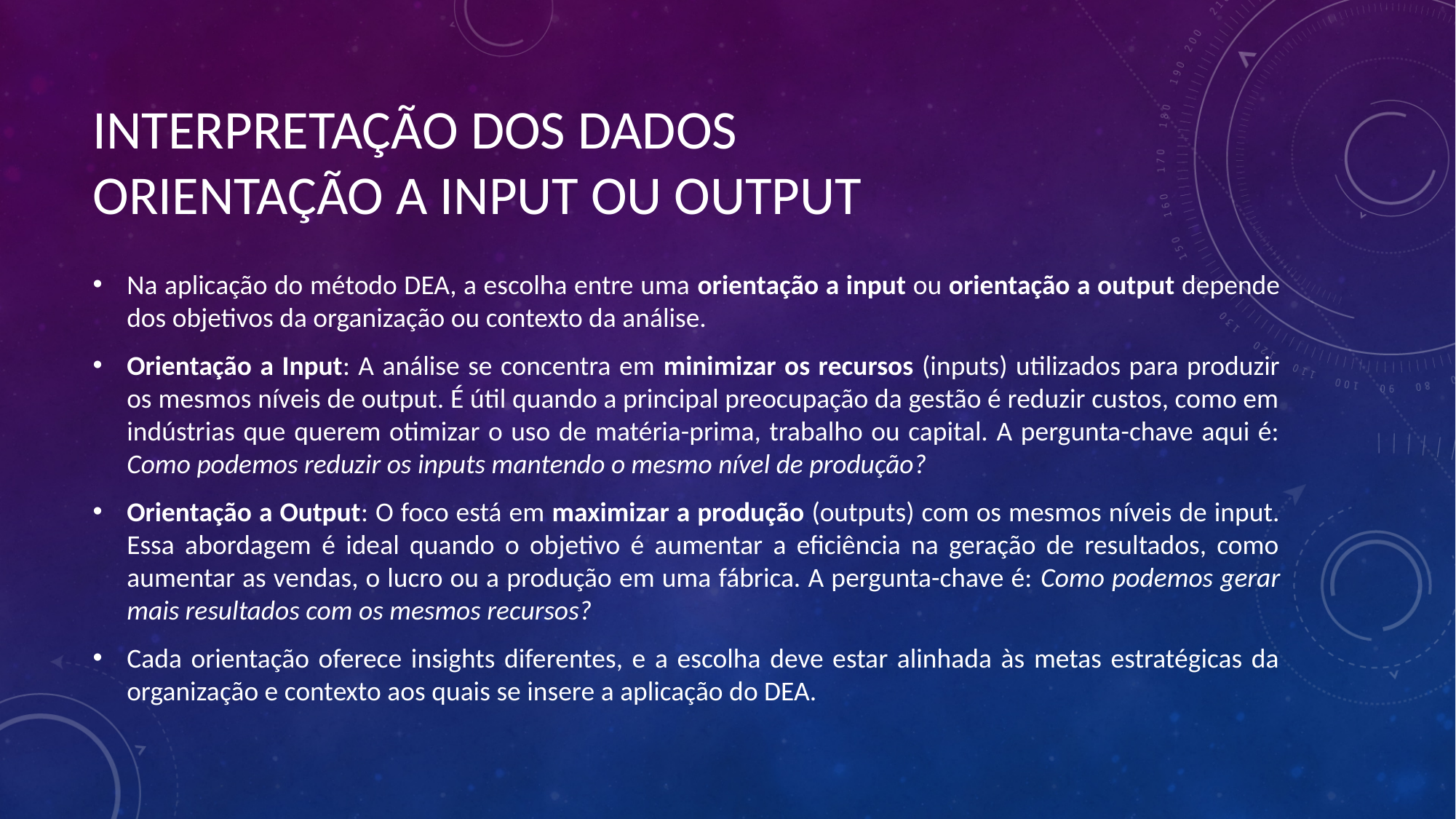

# Interpretação dos Dados Orientação a Input ou Output
Na aplicação do método DEA, a escolha entre uma orientação a input ou orientação a output depende dos objetivos da organização ou contexto da análise.
Orientação a Input: A análise se concentra em minimizar os recursos (inputs) utilizados para produzir os mesmos níveis de output. É útil quando a principal preocupação da gestão é reduzir custos, como em indústrias que querem otimizar o uso de matéria-prima, trabalho ou capital. A pergunta-chave aqui é: Como podemos reduzir os inputs mantendo o mesmo nível de produção?
Orientação a Output: O foco está em maximizar a produção (outputs) com os mesmos níveis de input. Essa abordagem é ideal quando o objetivo é aumentar a eficiência na geração de resultados, como aumentar as vendas, o lucro ou a produção em uma fábrica. A pergunta-chave é: Como podemos gerar mais resultados com os mesmos recursos?
Cada orientação oferece insights diferentes, e a escolha deve estar alinhada às metas estratégicas da organização e contexto aos quais se insere a aplicação do DEA.